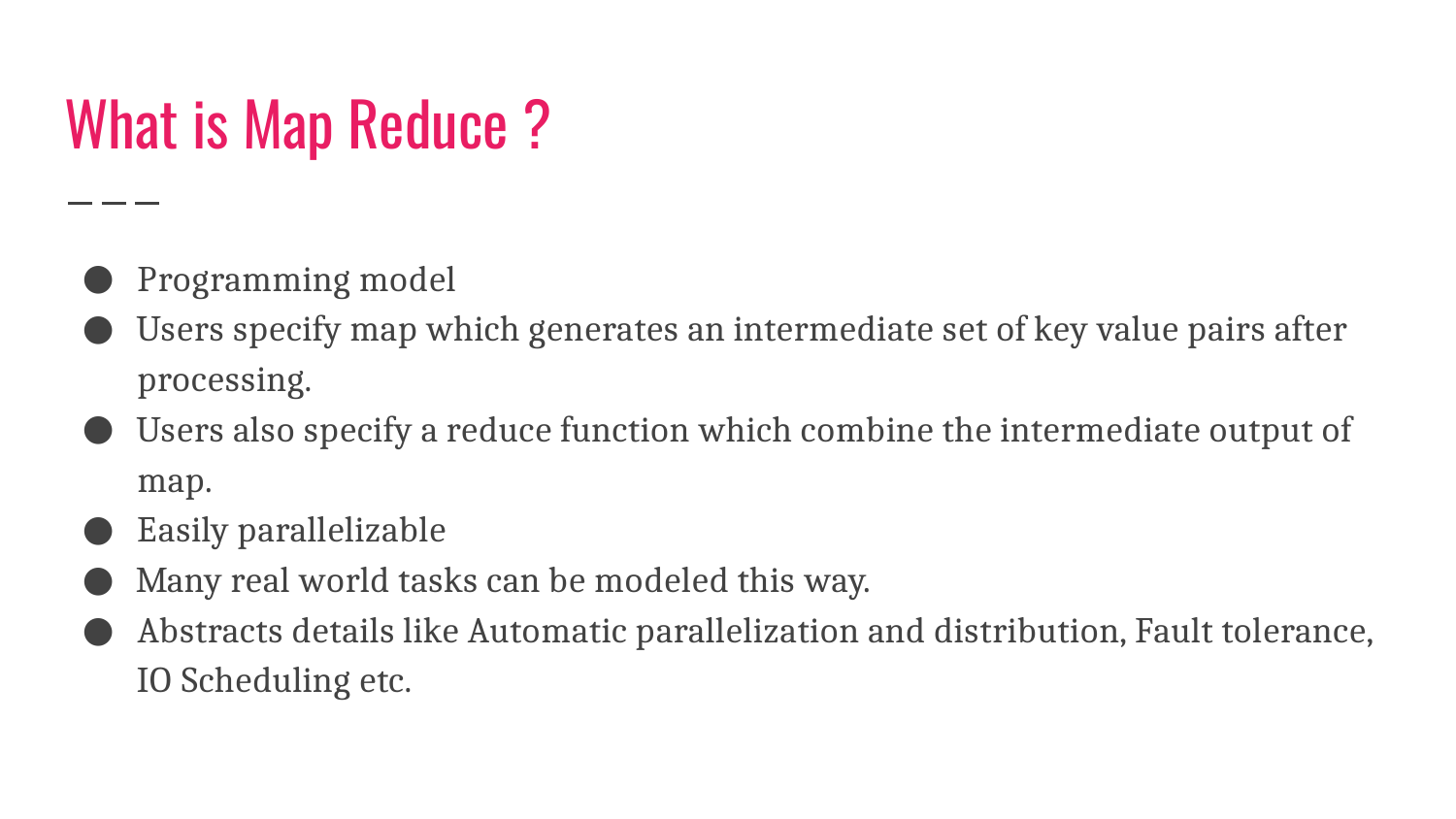

# What is Map Reduce ?
Programming model
Users specify map which generates an intermediate set of key value pairs after processing.
Users also specify a reduce function which combine the intermediate output of map.
Easily parallelizable
Many real world tasks can be modeled this way.
Abstracts details like Automatic parallelization and distribution, Fault tolerance, IO Scheduling etc.